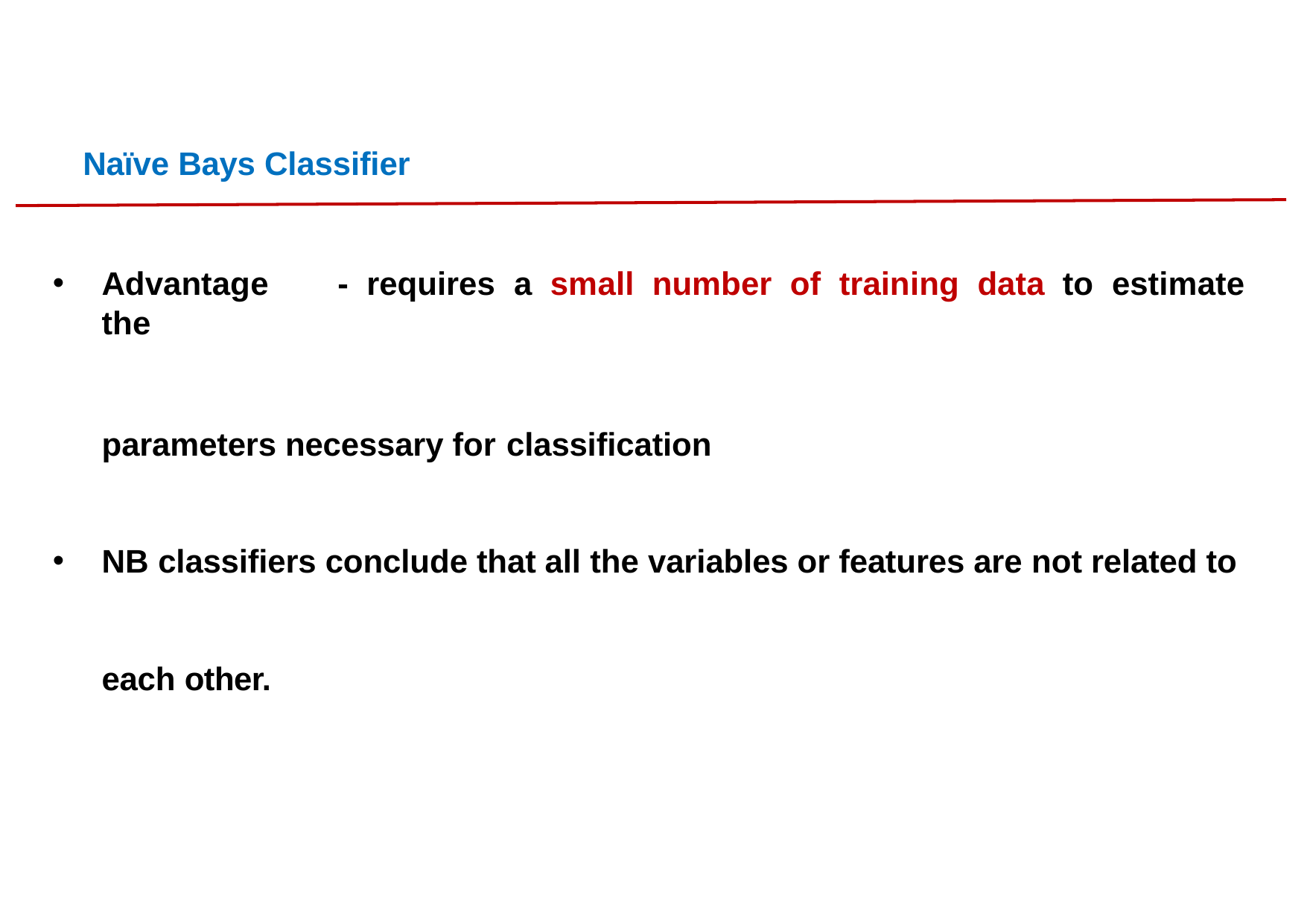

# Naïve Bays Classifier
Advantage	-	requires	a	small	number	of	training	data	to	estimate	the

parameters necessary for classification
NB classifiers conclude that all the variables or features are not related to  each other.